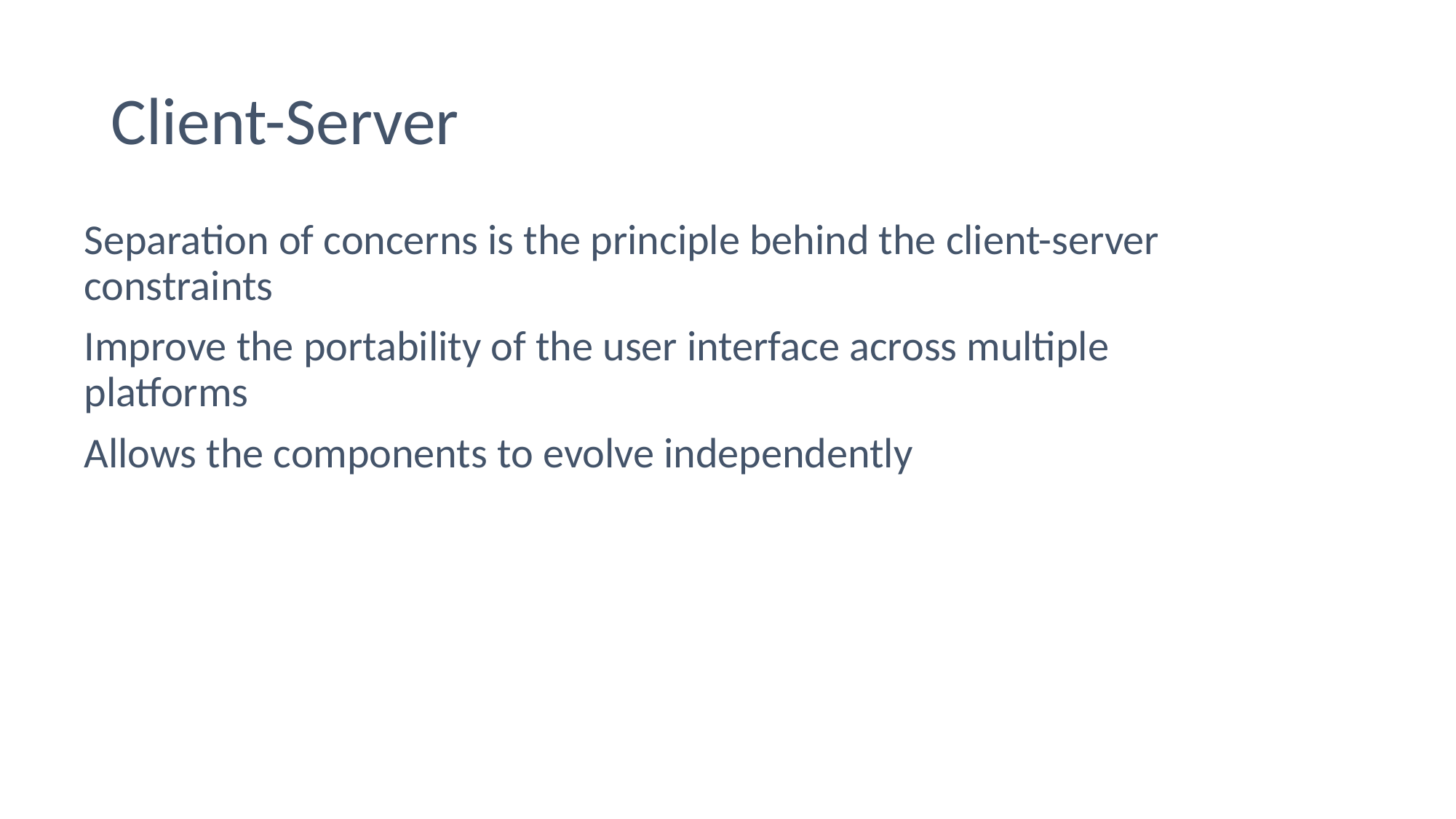

# Client-Server
Separation of concerns is the principle behind the client-server constraints
Improve the portability of the user interface across multiple platforms
Allows the components to evolve independently